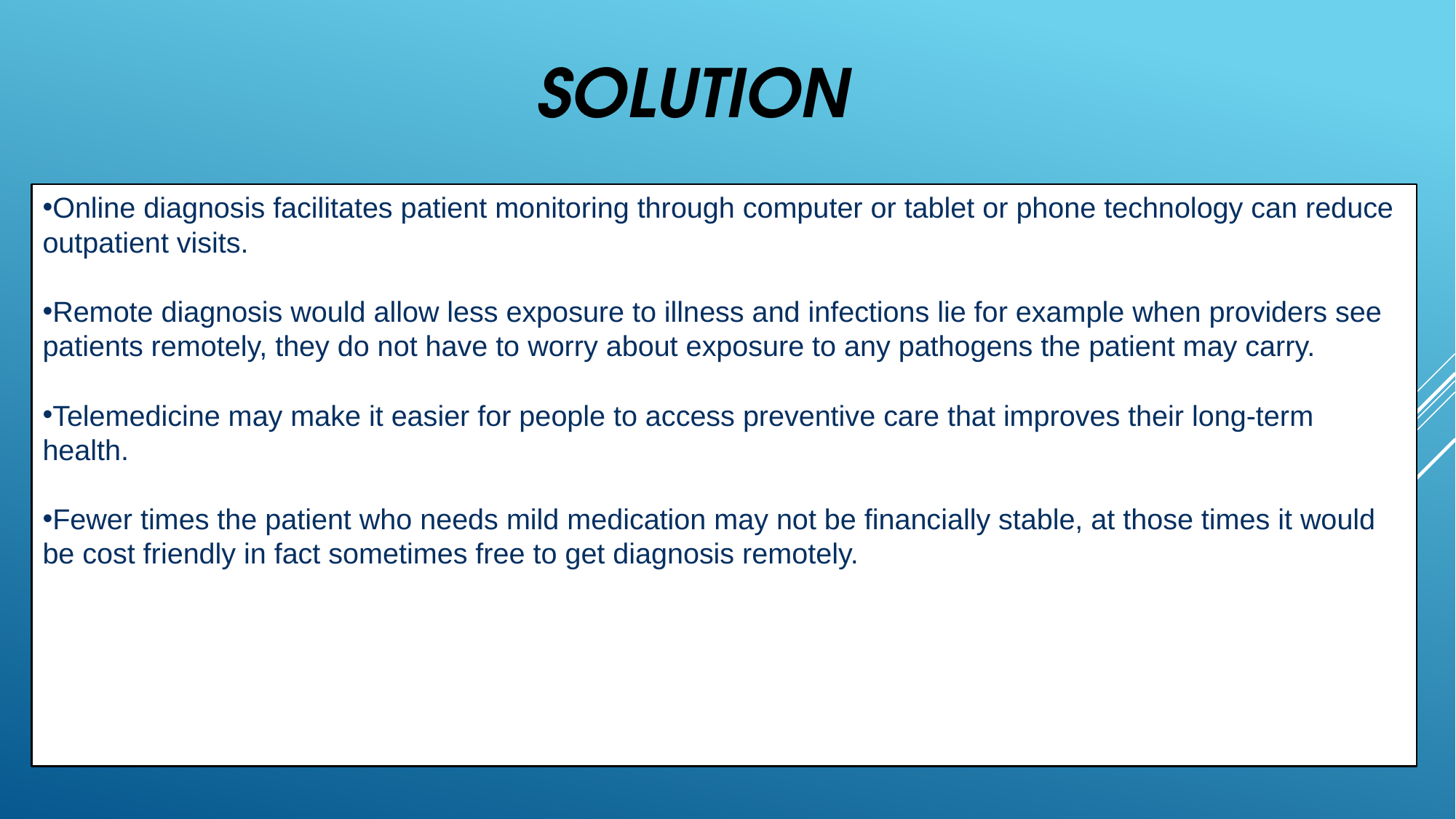

SOLUTION
Online diagnosis facilitates patient monitoring through computer or tablet or phone technology can reduce outpatient visits.

Remote diagnosis would allow less exposure to illness and infections lie for example when providers see patients remotely, they do not have to worry about exposure to any pathogens the patient may carry.

Telemedicine may make it easier for people to access preventive care that improves their long-term health.

Fewer times the patient who needs mild medication may not be financially stable, at those times it would be cost friendly in fact sometimes free to get diagnosis remotely.